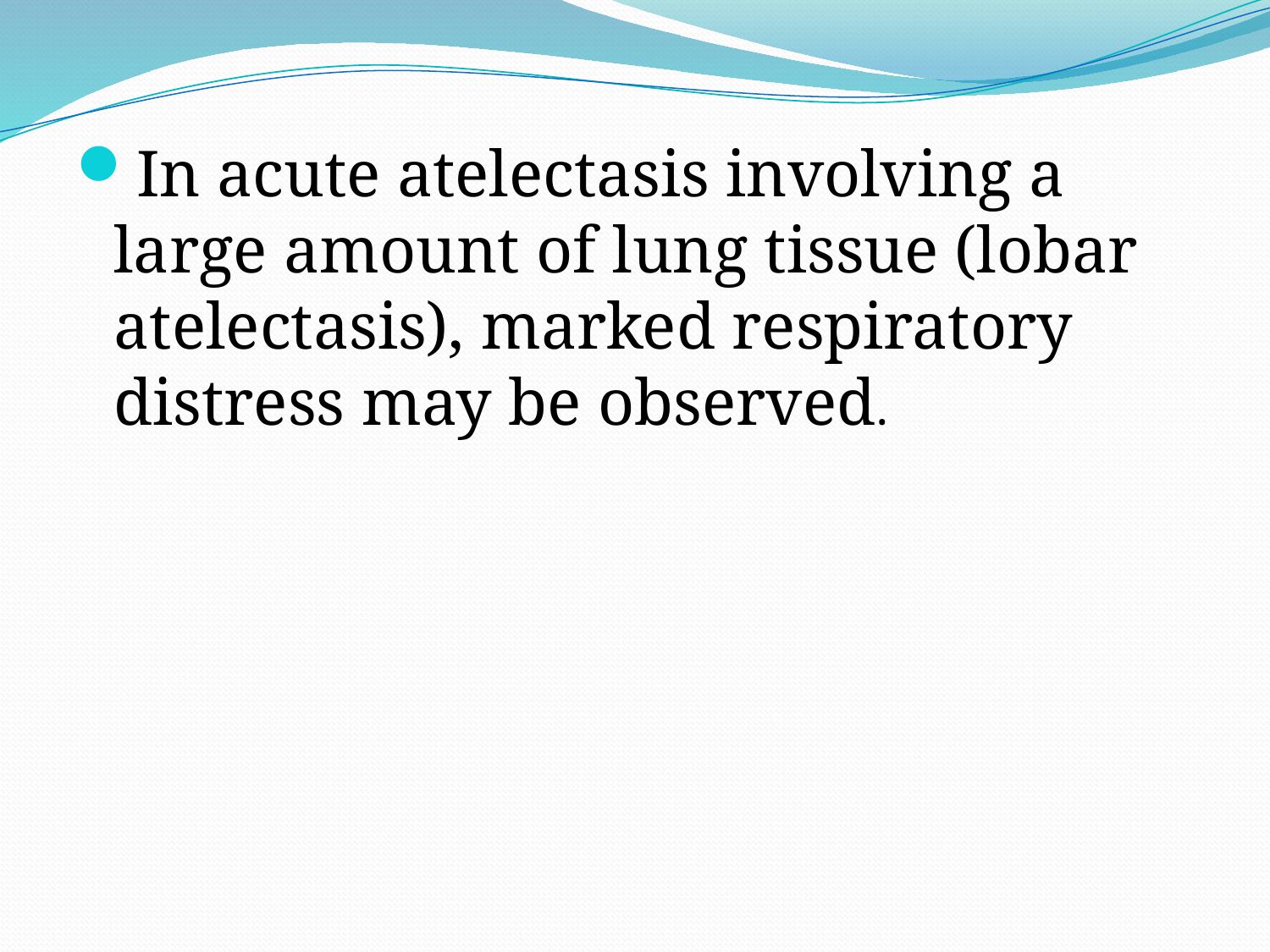

In acute atelectasis involving a large amount of lung tissue (lobar atelectasis), marked respiratory distress may be observed.